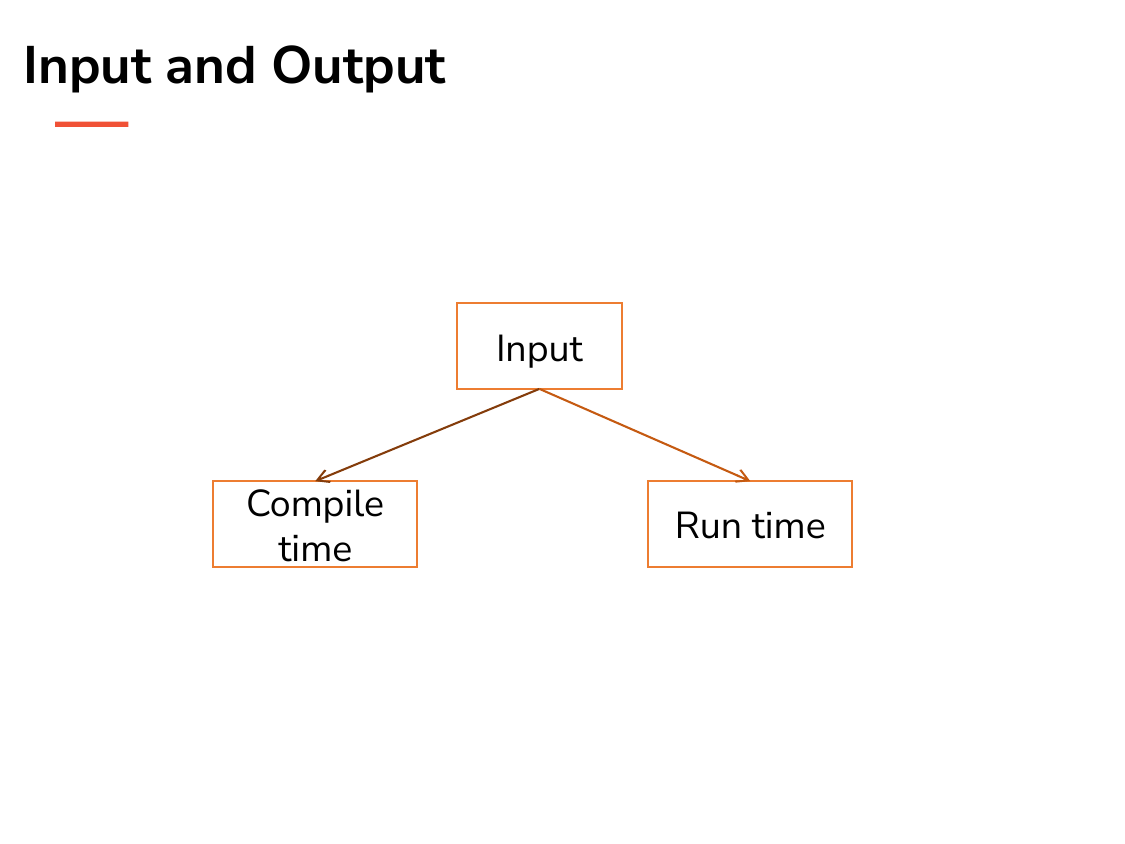

Input and Output

Input
Compile time
Run time